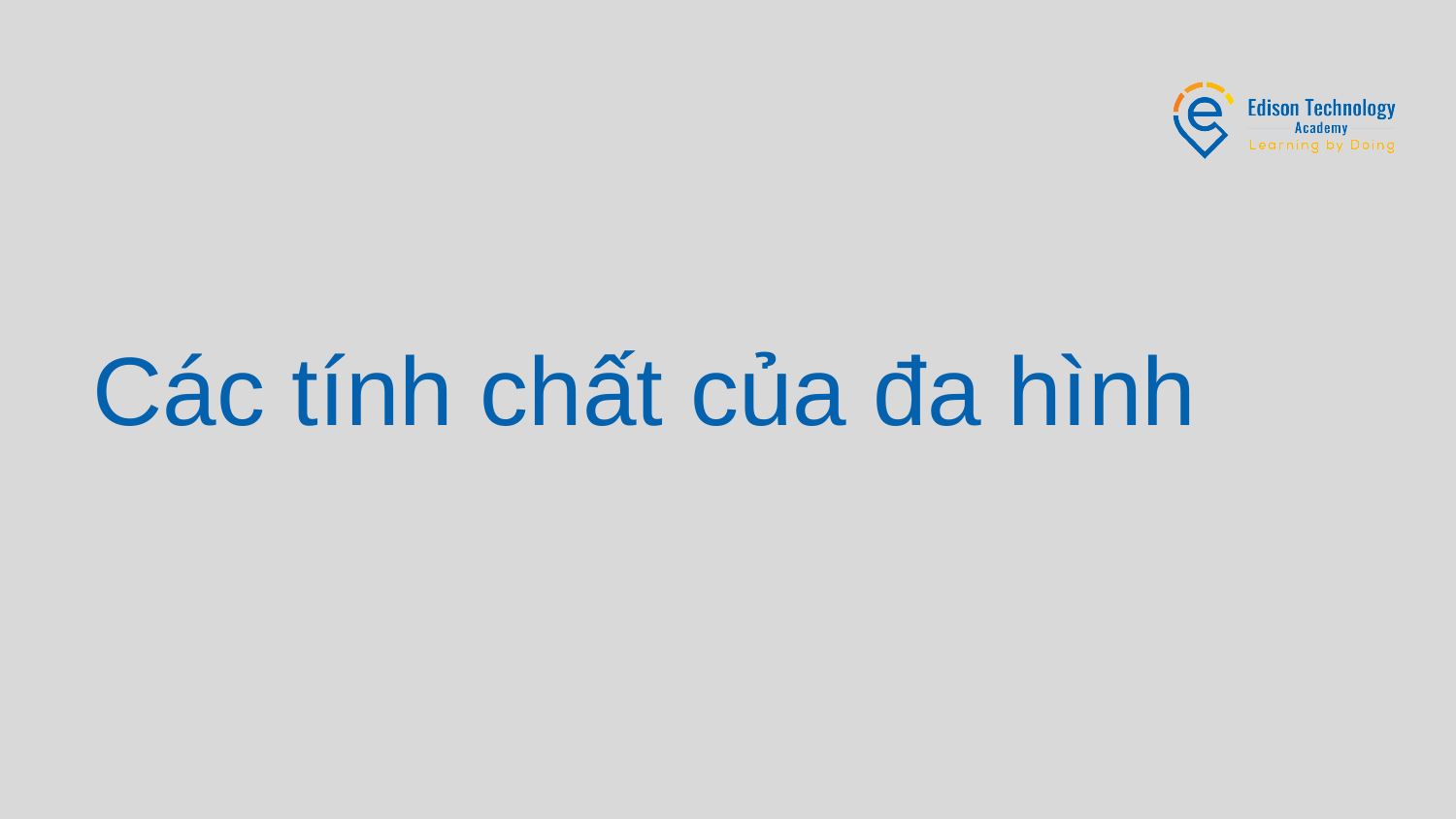

# Các tính chất của đa hình